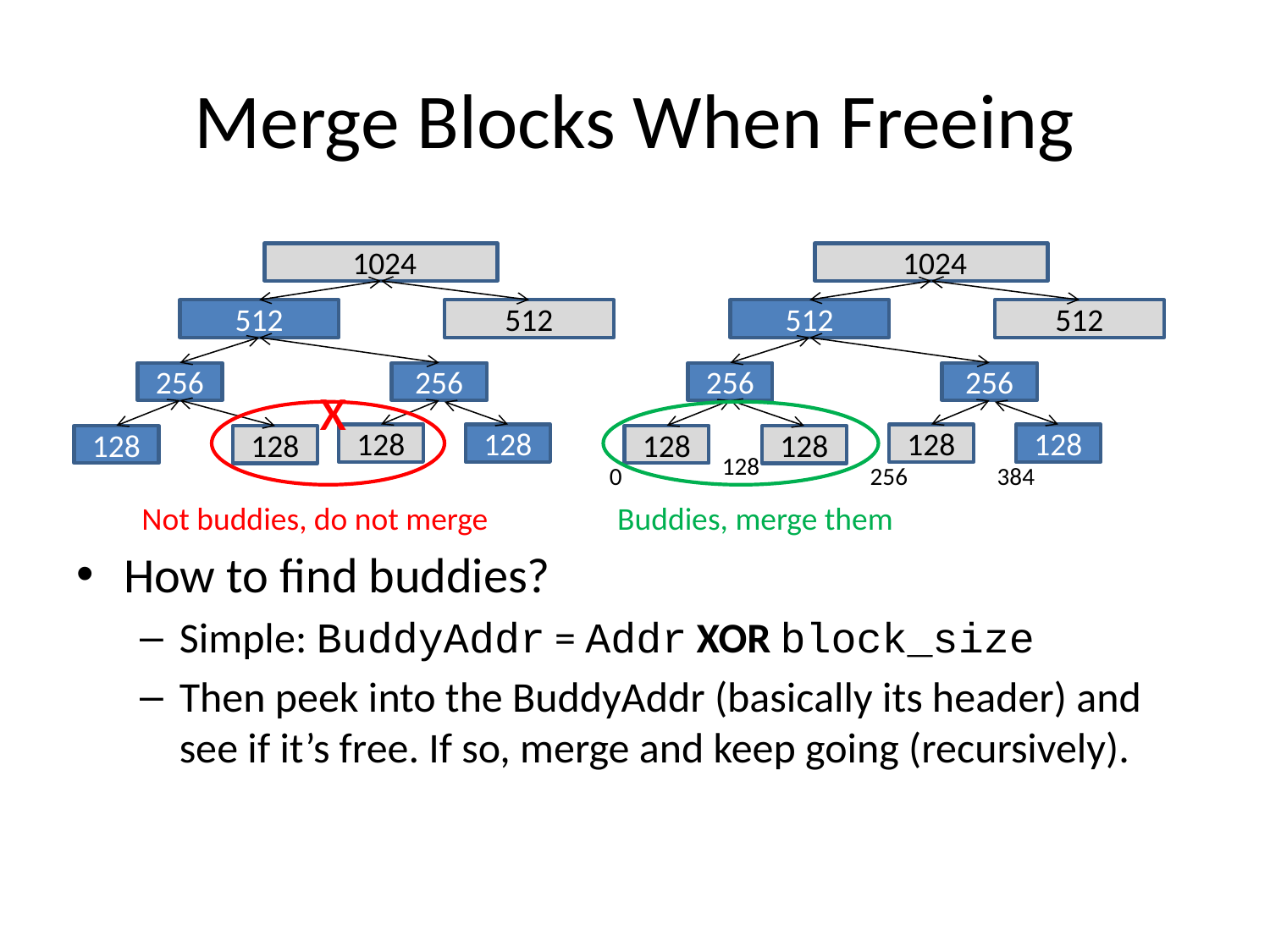

# Merge Blocks When Freeing

How to find buddies?
Simple: BuddyAddr = Addr XOR block_size
Then peek into the BuddyAddr (basically its header) and see if it’s free. If so, merge and keep going (recursively).
 1024
512
512
256
256
128
128
128
128
x

Not buddies, do not merge
 1024
512
512
256
256
128
128
128
128

Buddies, merge them
128
0
256
384